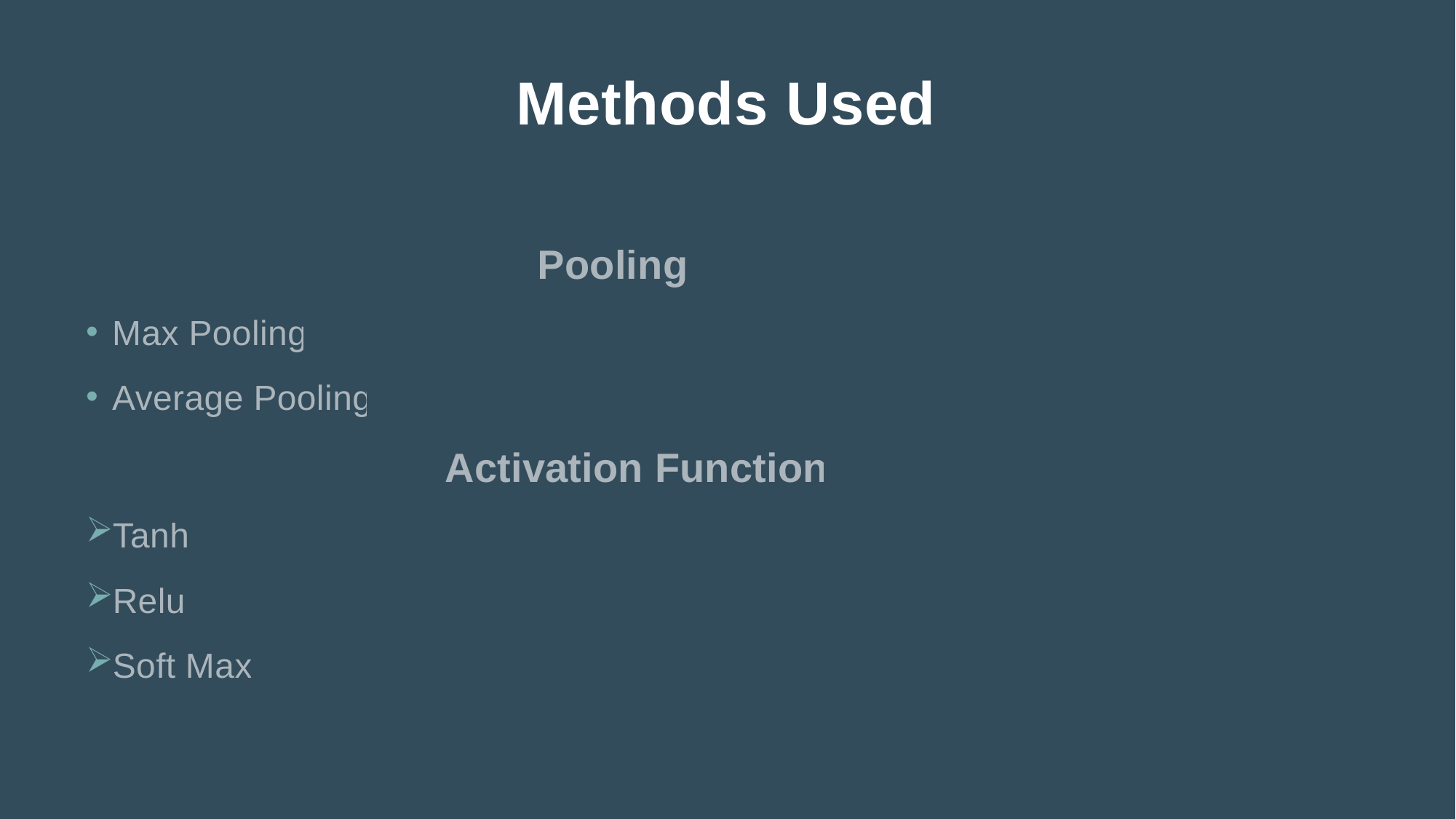

# Methods Used
                                       Pooling
Max Pooling
Average Pooling
                               Activation Function
Tanh
Relu
Soft Max